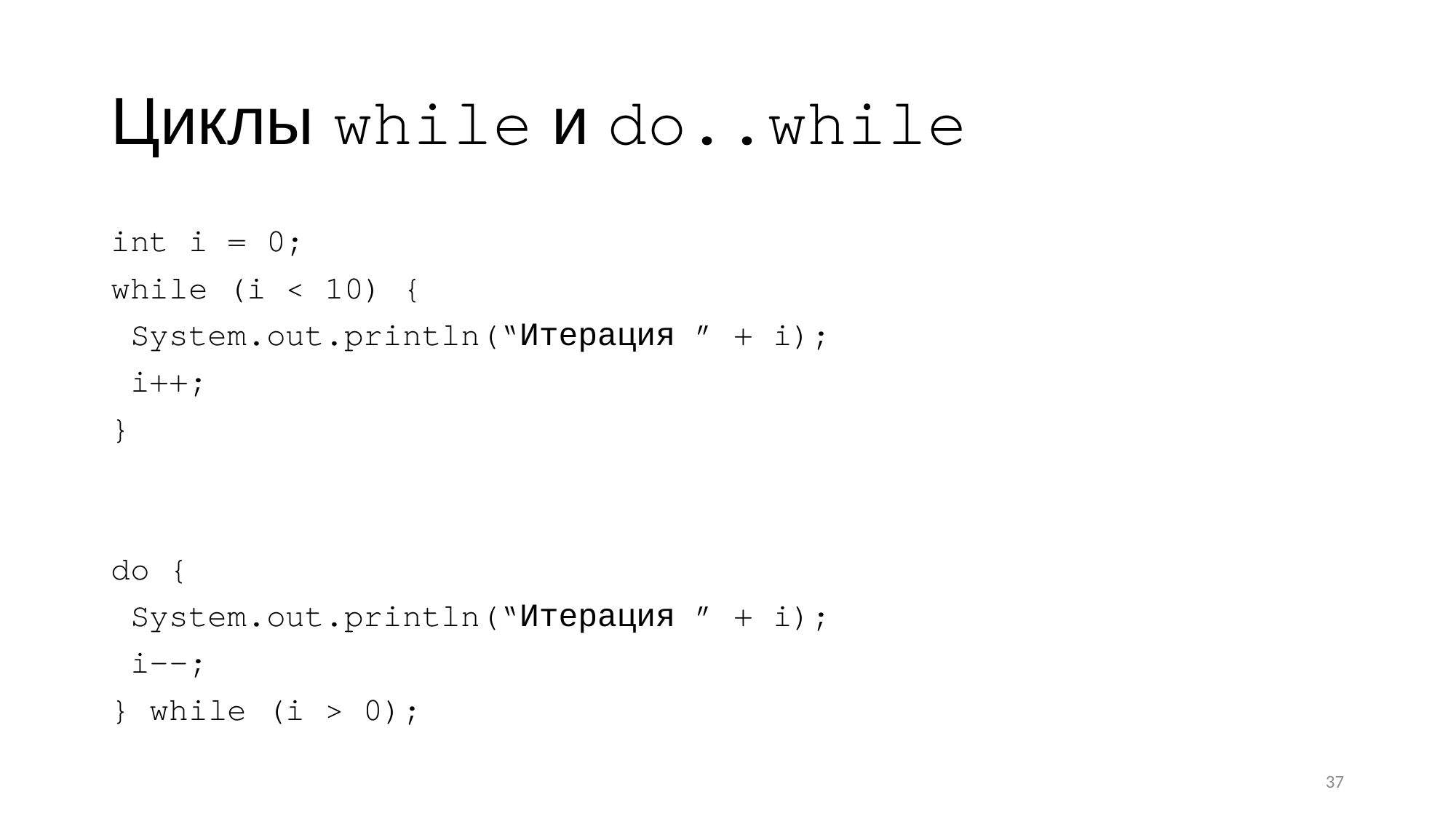

# Циклы while и do..while
int i = 0;
while (i < 10) {
 System.out.println(“Итерация ” + i);
 i++;
}

do {
 System.out.println(“Итерация ” + i);
 i--;
} while (i > 0);
37